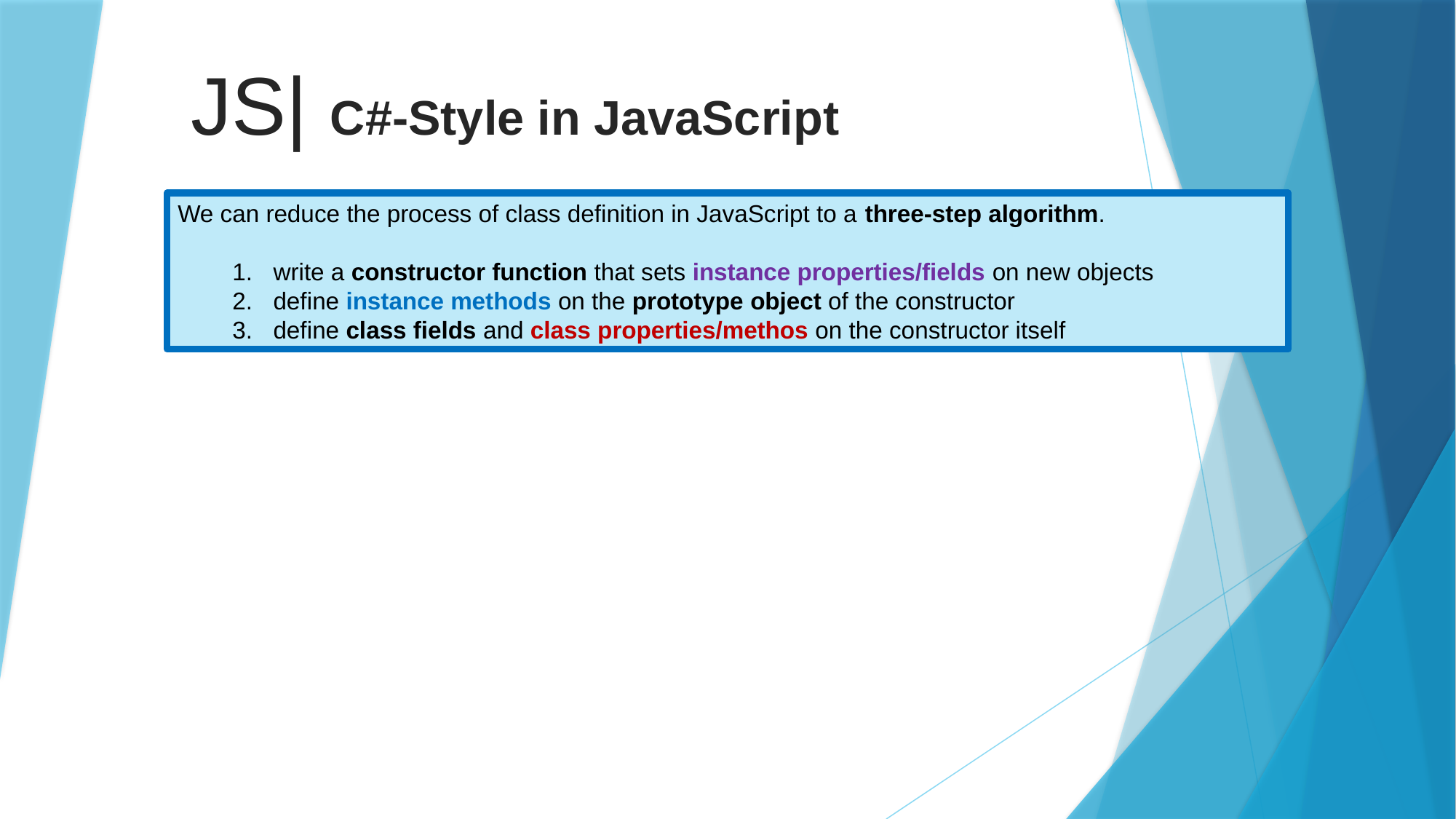

# JS| C#-Style in JavaScript
We can reduce the process of class definition in JavaScript to a three-step algorithm.

write a constructor function that sets instance properties/fields on new objects
define instance methods on the prototype object of the constructor
define class fields and class properties/methos on the constructor itself